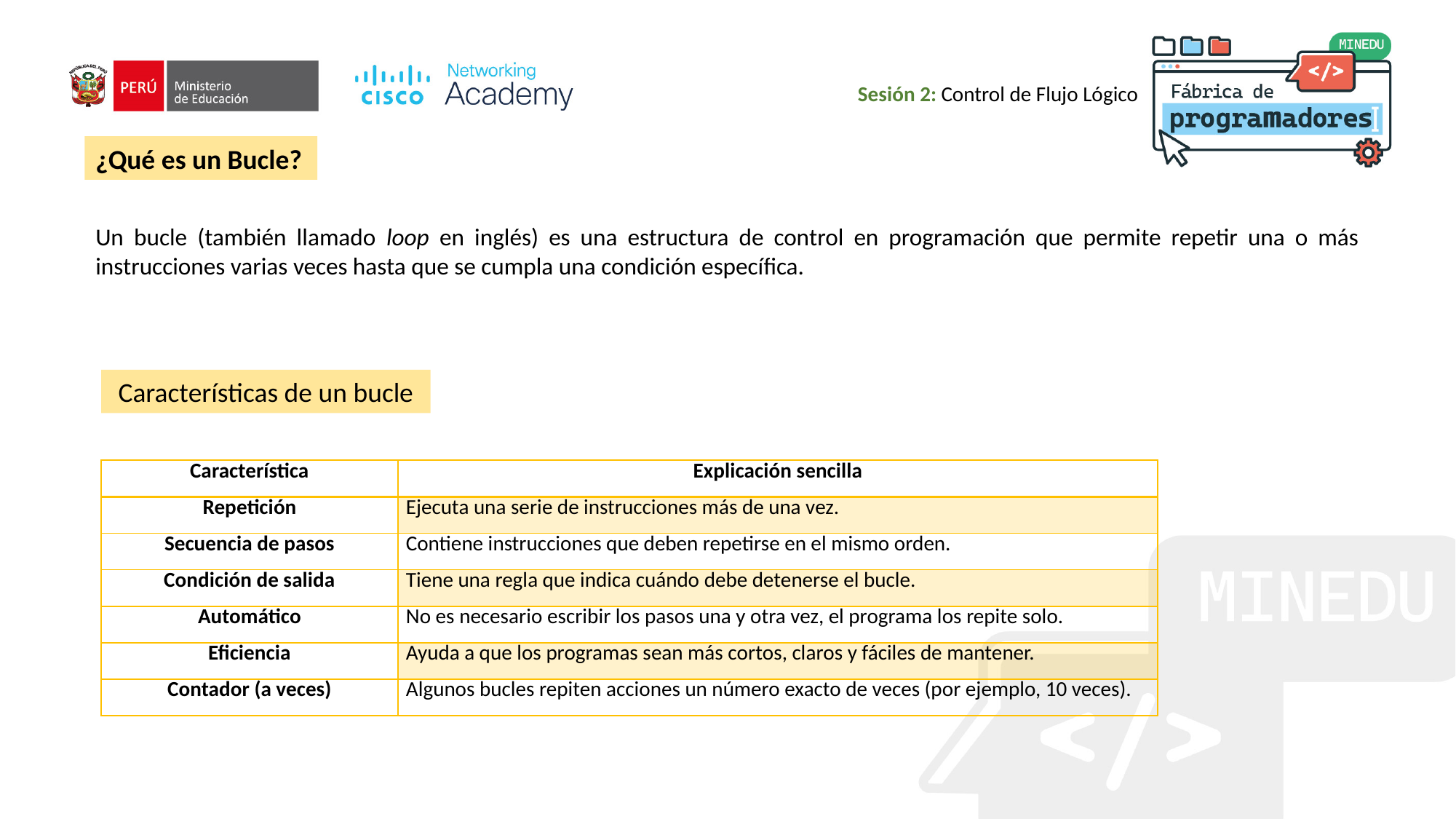

¿Qué es un Bucle?
Un bucle (también llamado loop en inglés) es una estructura de control en programación que permite repetir una o más instrucciones varias veces hasta que se cumpla una condición específica.
Características de un bucle
| Característica | Explicación sencilla |
| --- | --- |
| Repetición | Ejecuta una serie de instrucciones más de una vez. |
| Secuencia de pasos | Contiene instrucciones que deben repetirse en el mismo orden. |
| Condición de salida | Tiene una regla que indica cuándo debe detenerse el bucle. |
| Automático | No es necesario escribir los pasos una y otra vez, el programa los repite solo. |
| Eficiencia | Ayuda a que los programas sean más cortos, claros y fáciles de mantener. |
| Contador (a veces) | Algunos bucles repiten acciones un número exacto de veces (por ejemplo, 10 veces). |